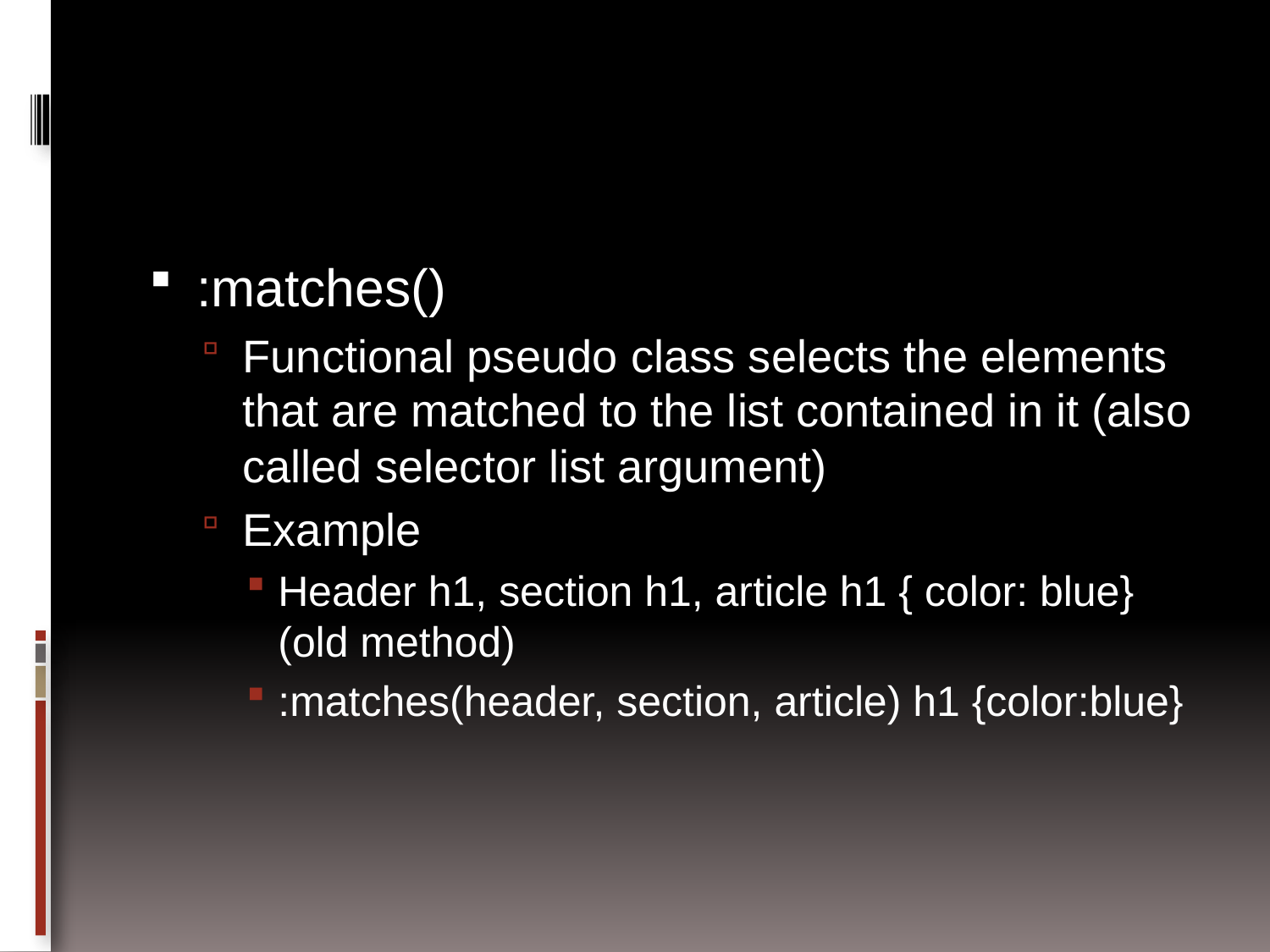

#
:matches()
Functional pseudo class selects the elements that are matched to the list contained in it (also called selector list argument)
Example
Header h1, section h1, article h1 { color: blue} (old method)
:matches(header, section, article) h1 {color:blue}